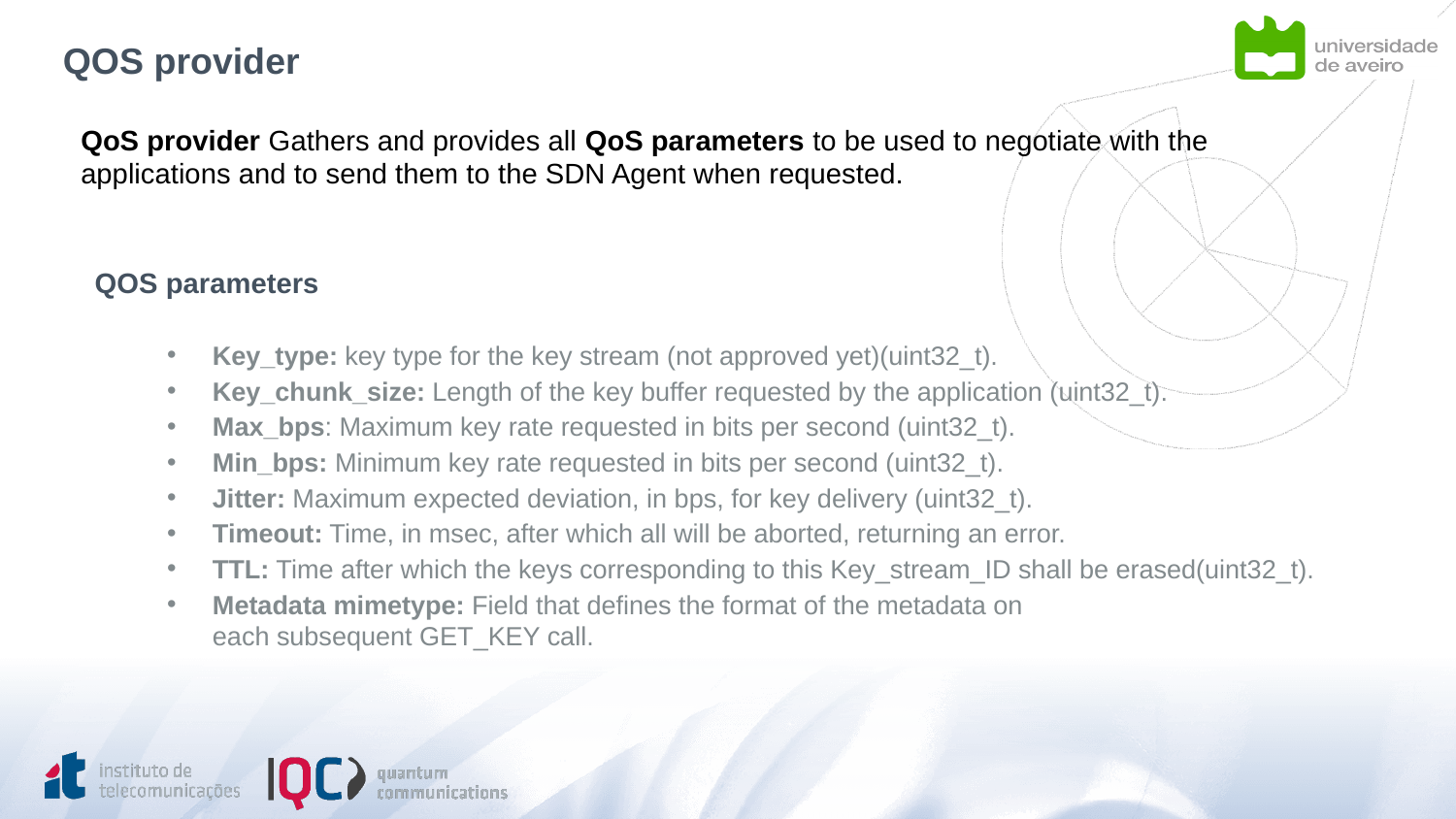

# QOS provider

QoS provider Gathers and provides all QoS parameters to be used to negotiate with the applications and to send them to the SDN Agent when requested.
QOS parameters
Key_type: key type for the key stream (not approved yet)(uint32_t).
Key_chunk_size: Length of the key buffer requested by the application (uint32_t).
Max_bps: Maximum key rate requested in bits per second (uint32_t).
Min_bps: Minimum key rate requested in bits per second (uint32_t).
Jitter: Maximum expected deviation, in bps, for key delivery (uint32_t).
Timeout: Time, in msec, after which all will be aborted, returning an error.
TTL: Time after which the keys corresponding to this Key_stream_ID shall be erased(uint32_t).
Metadata mimetype: Field that defines the format of the metadata on each subsequent GET_KEY call.